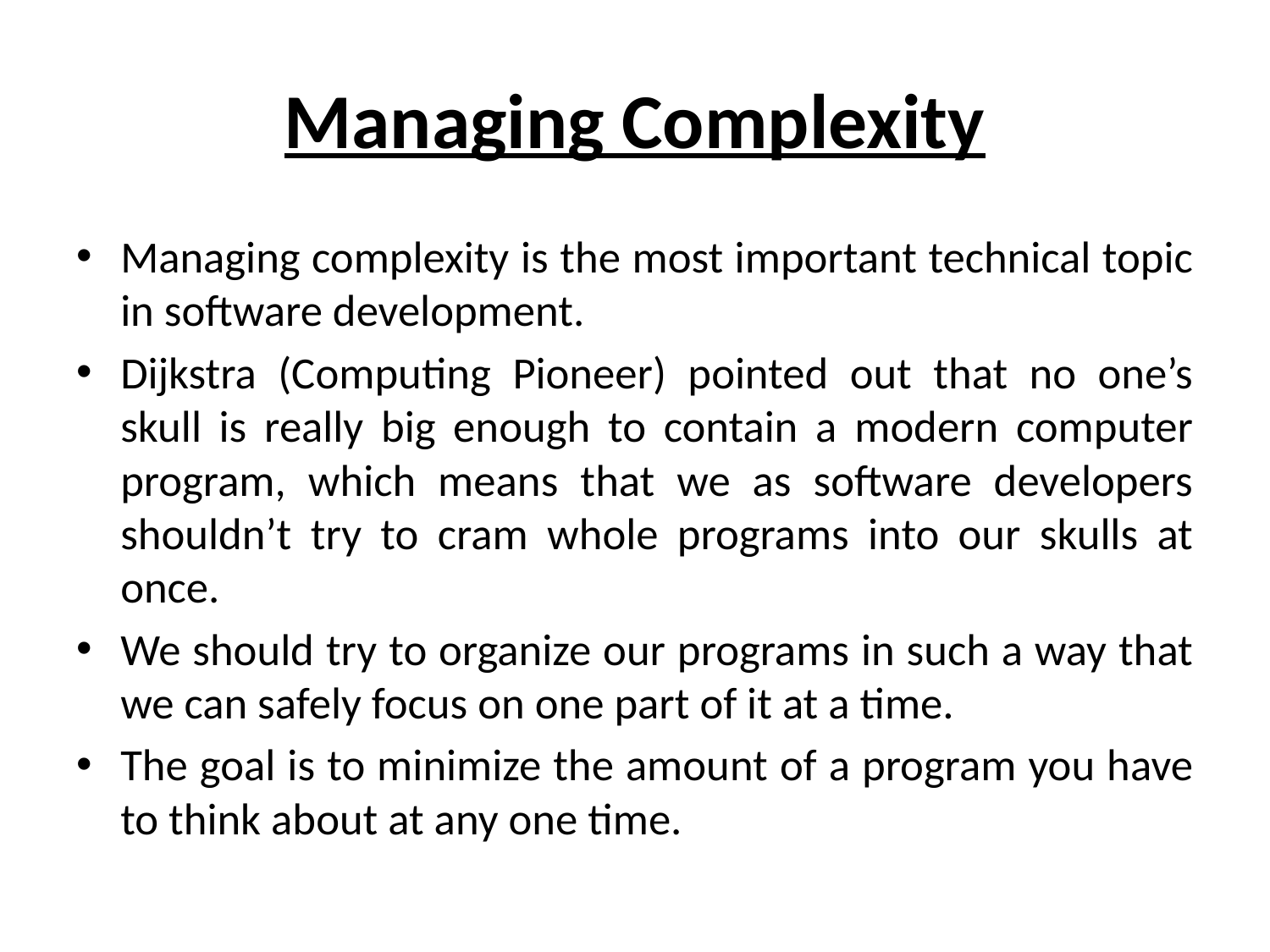

# Managing Complexity
Managing complexity is the most important technical topic in software development.
Dijkstra (Computing Pioneer) pointed out that no one’s skull is really big enough to contain a modern computer program, which means that we as software developers shouldn’t try to cram whole programs into our skulls at once.
We should try to organize our programs in such a way that we can safely focus on one part of it at a time.
The goal is to minimize the amount of a program you have to think about at any one time.